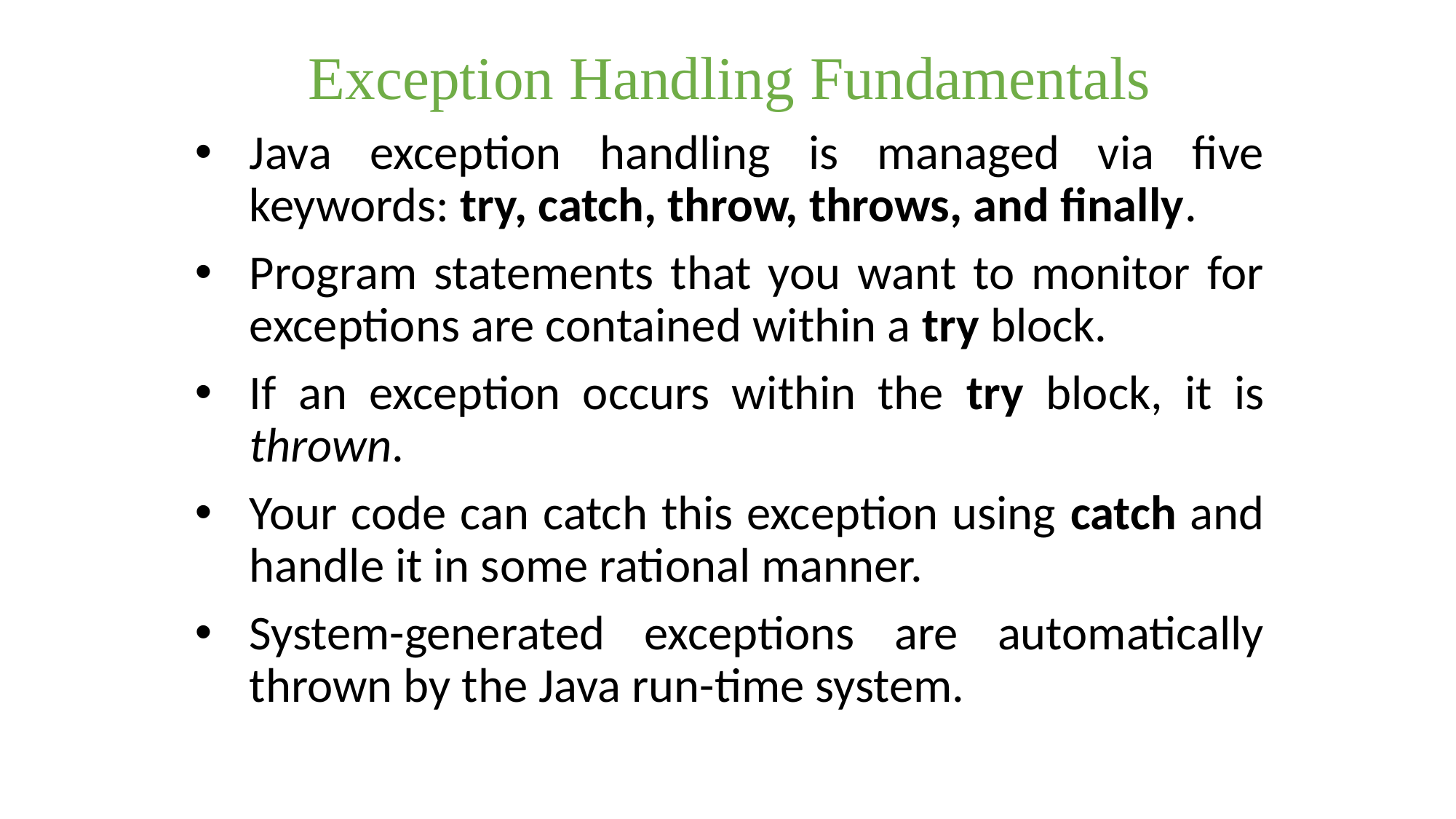

Exception Handling Fundamentals
Java exception handling is managed via five keywords: try, catch, throw, throws, and finally.
Program statements that you want to monitor for exceptions are contained within a try block.
If an exception occurs within the try block, it is thrown.
Your code can catch this exception using catch and handle it in some rational manner.
System-generated exceptions are automatically thrown by the Java run-time system.